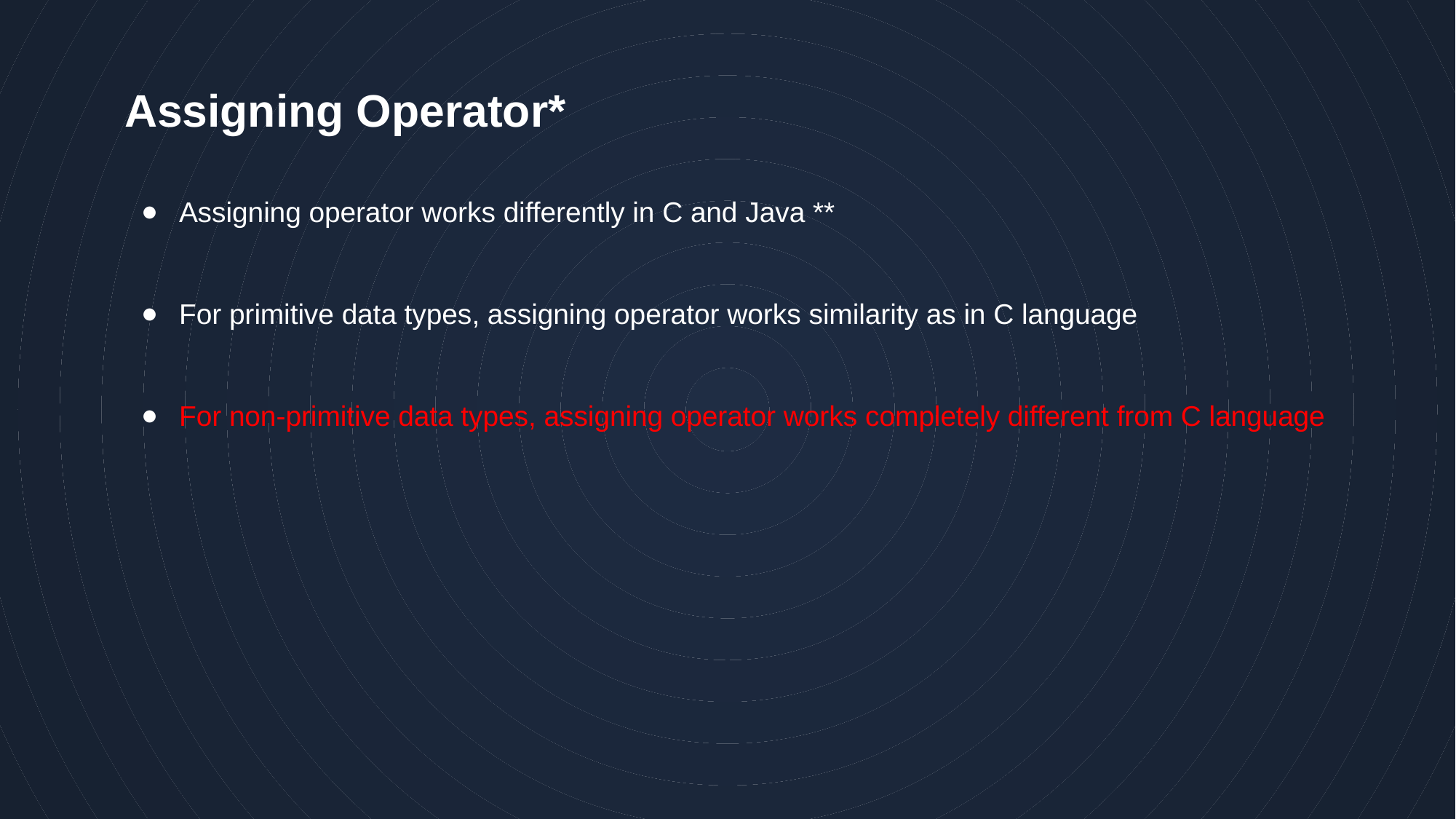

11
# Assigning Operator*
Assigning operator works differently in C and Java **

For primitive data types, assigning operator works similarity as in C language

For non-primitive data types, assigning operator works completely different from C language